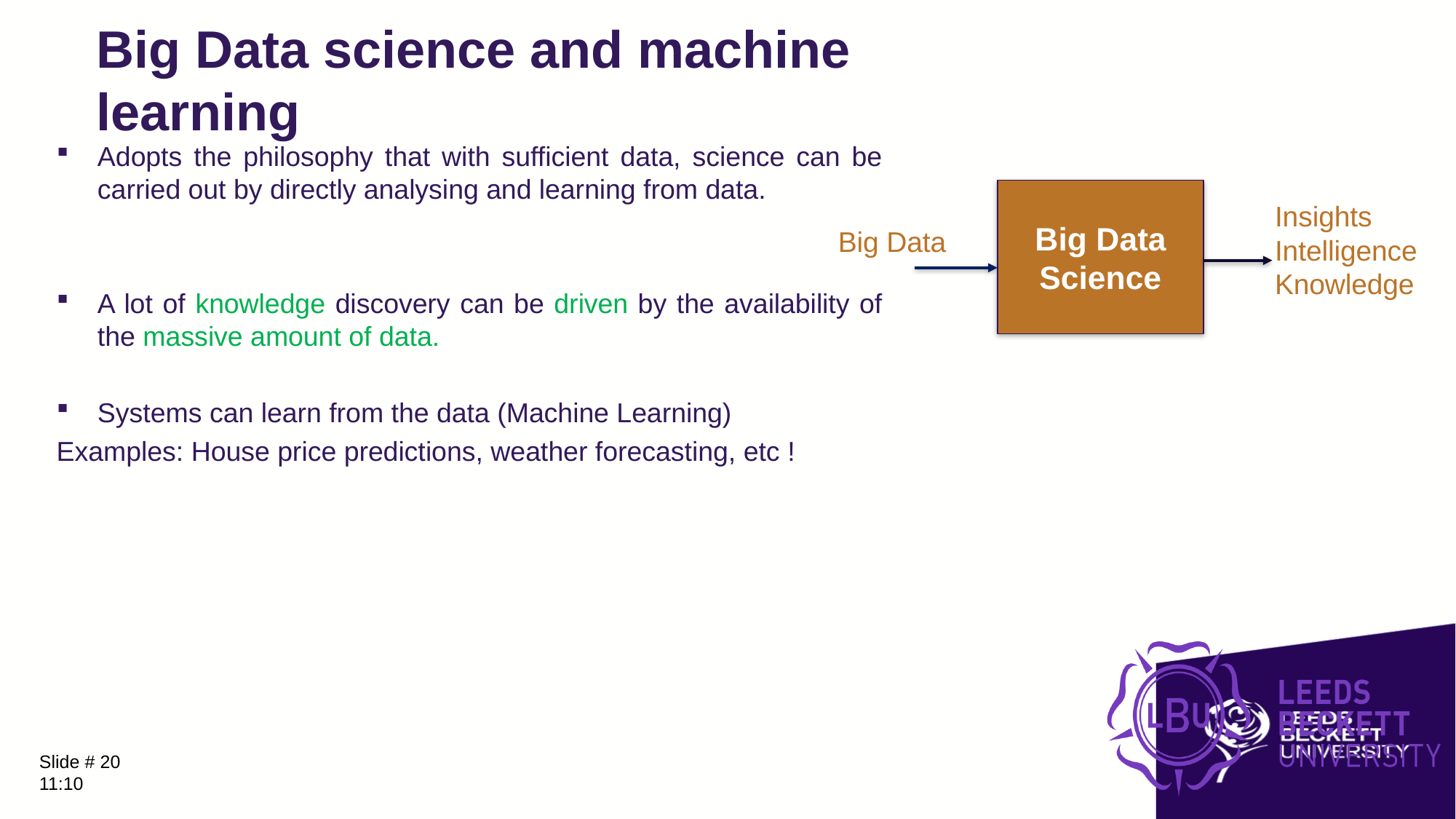

# Big Data science and machine learning
Adopts the philosophy that with sufficient data, science can be carried out by directly analysing and learning from data.

A lot of knowledge discovery can be driven by the availability of the massive amount of data.

Systems can learn from the data (Machine Learning)
Examples: House price predictions, weather forecasting, etc !

Big Data Science
Insights
Intelligence
Knowledge
Big Data